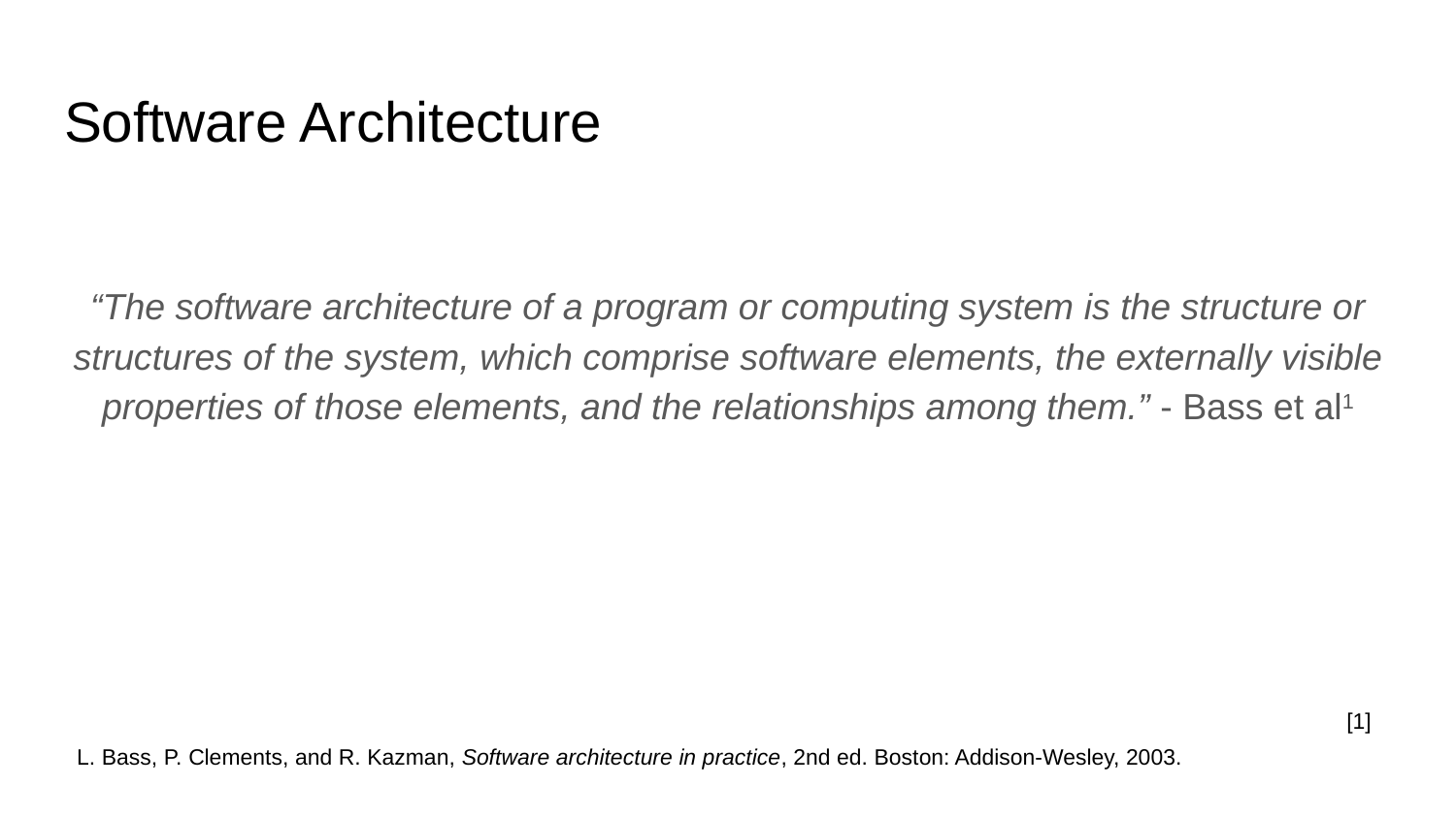

# Software Architecture
“The software architecture of a program or computing system is the structure or structures of the system, which comprise software elements, the externally visible properties of those elements, and the relationships among them.” - Bass et al1
[1]
L. Bass, P. Clements, and R. Kazman, Software architecture in practice, 2nd ed. Boston: Addison-Wesley, 2003.